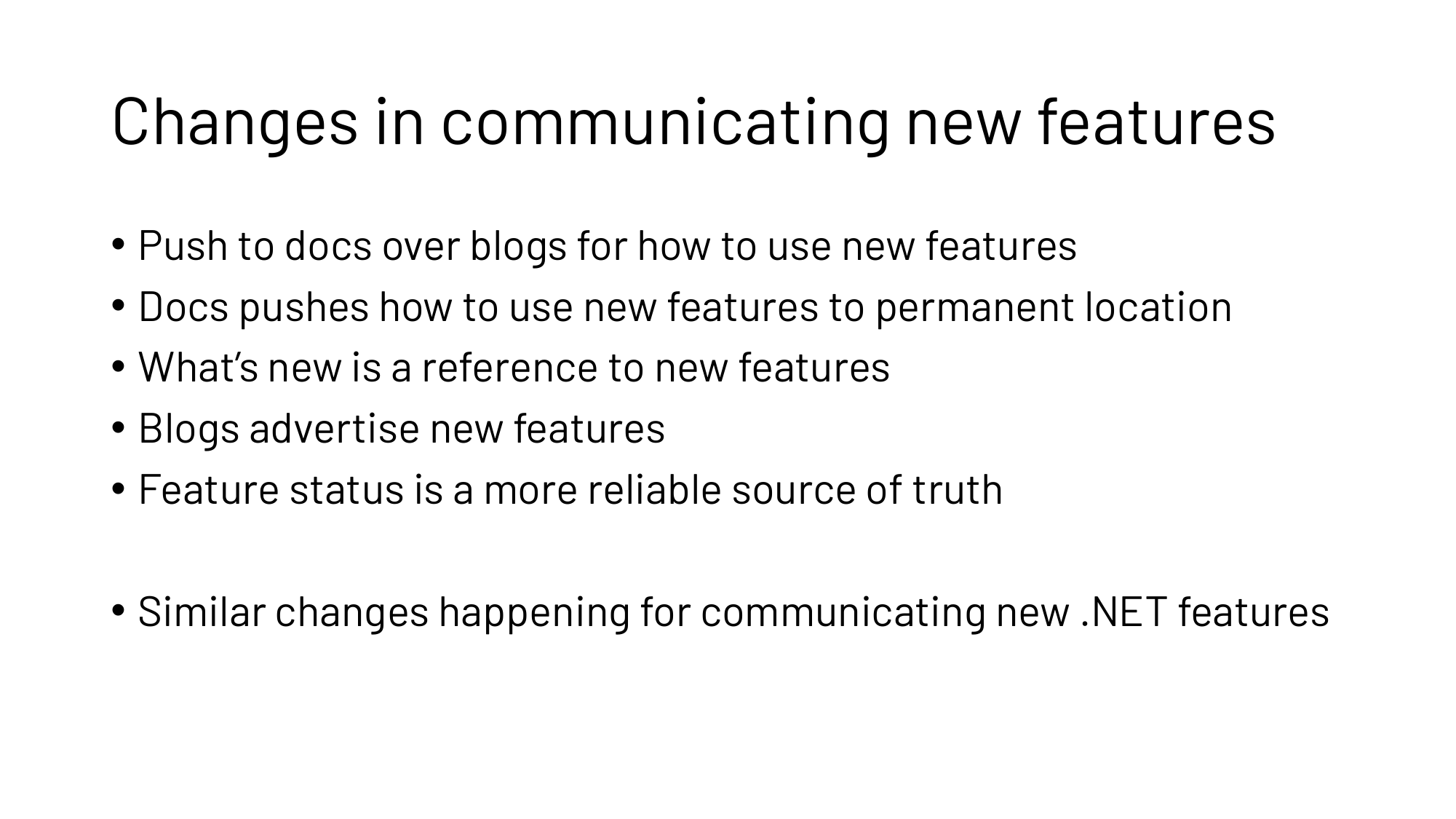

# Changes in communicating new features
Push to docs over blogs for how to use new features
Docs pushes how to use new features to permanent location
What’s new is a reference to new features
Blogs advertise new features
Feature status is a more reliable source of truth

Similar changes happening for communicating new .NET features